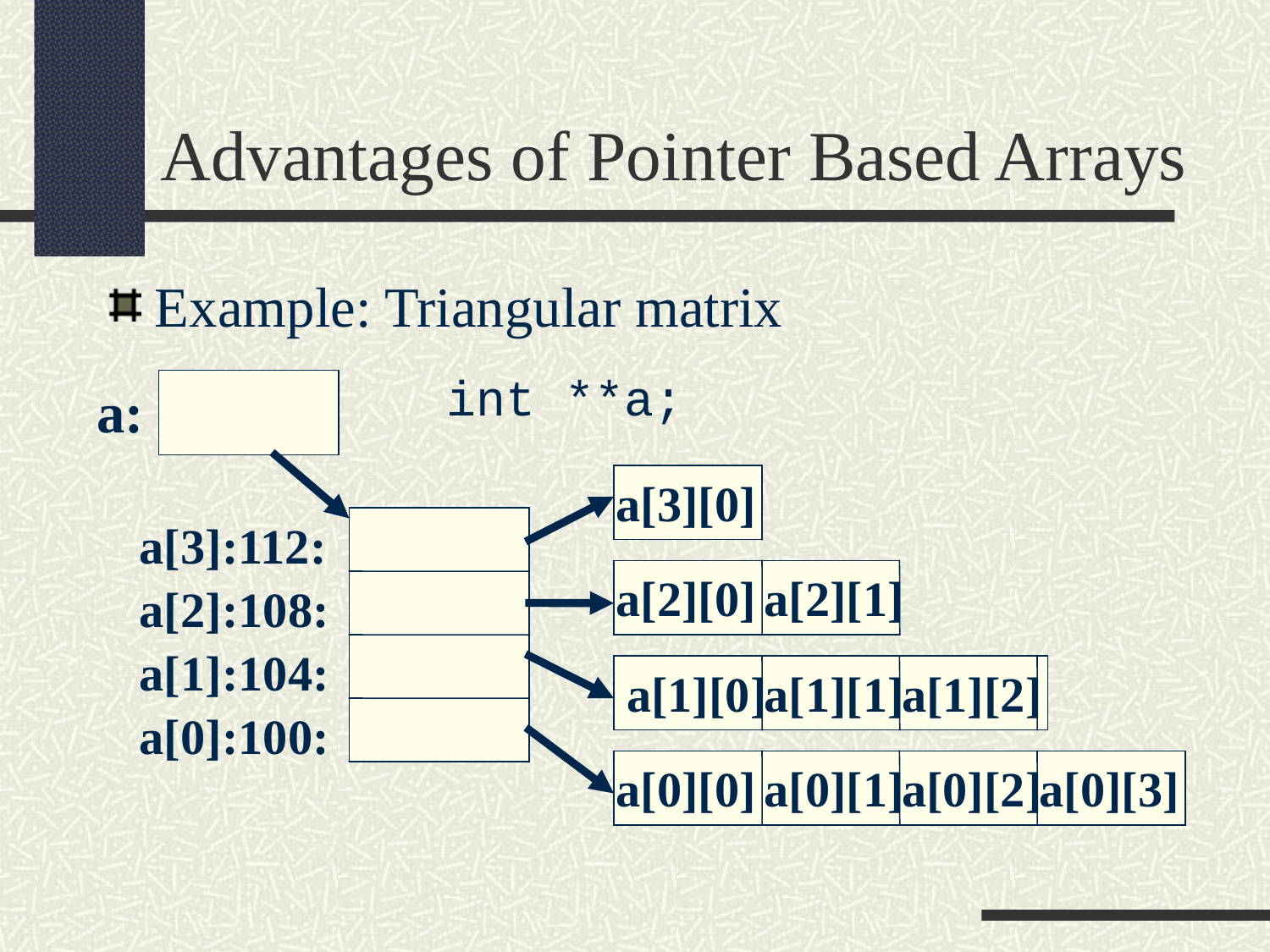

Advantages of Pointer Based Arrays
Example: Triangular matrix
int **a;
a:

a[3][0]

a[3]:112:

a[2][0]

a[2][1]

a[2]:108:

a[1]:104:

a[1][0]
a[1][1]

a[1][2]

a[0]:100:

a[0][0]

a[0][1]

a[0][2]

a[0][3]